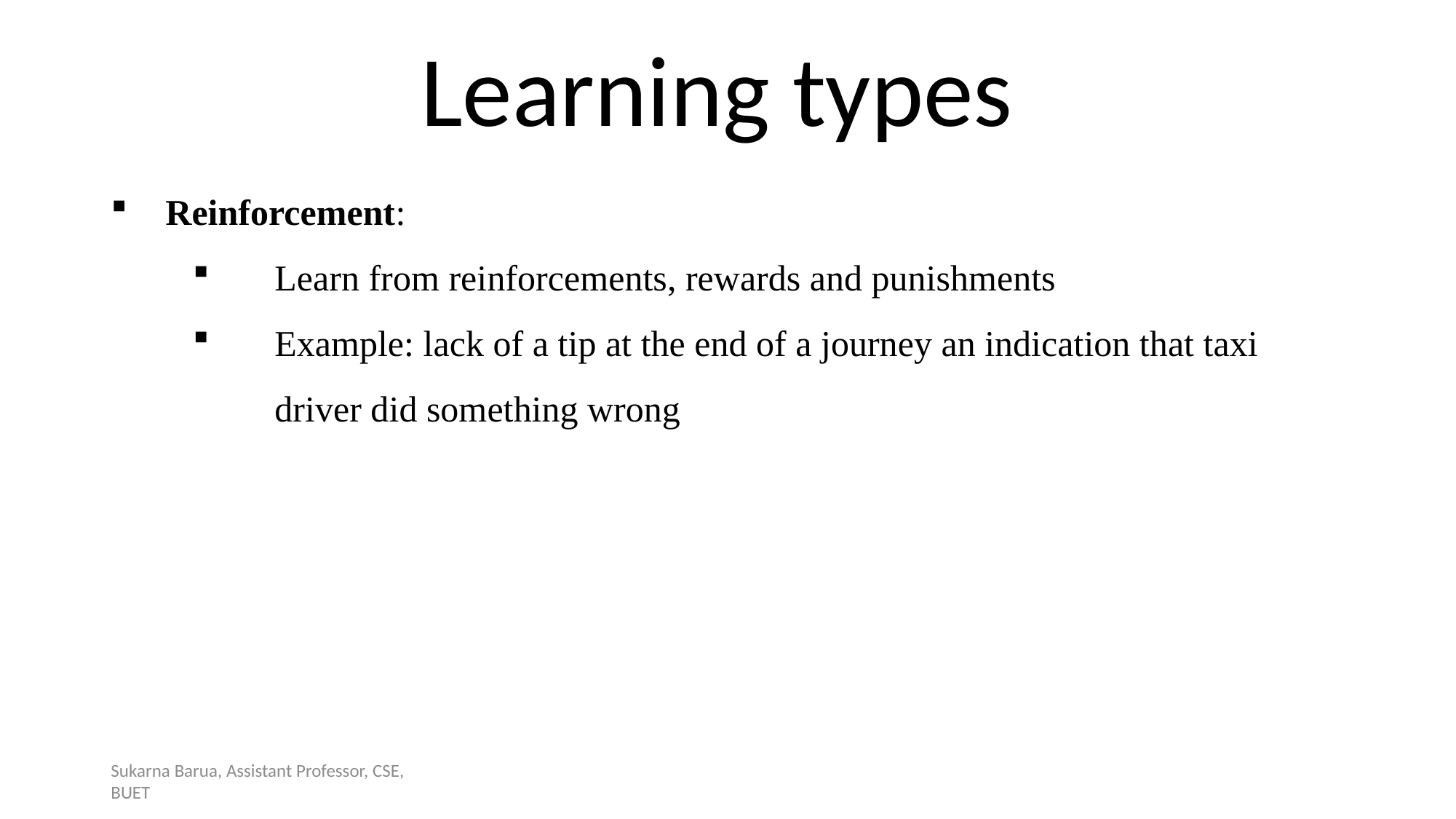

# Learning types
   Reinforcement:
Learn from reinforcements, rewards and punishments
Example: lack of a tip at the end of a journey an indication that taxi driver did something wrong

Sukarna Barua, Assistant Professor, CSE, BUET